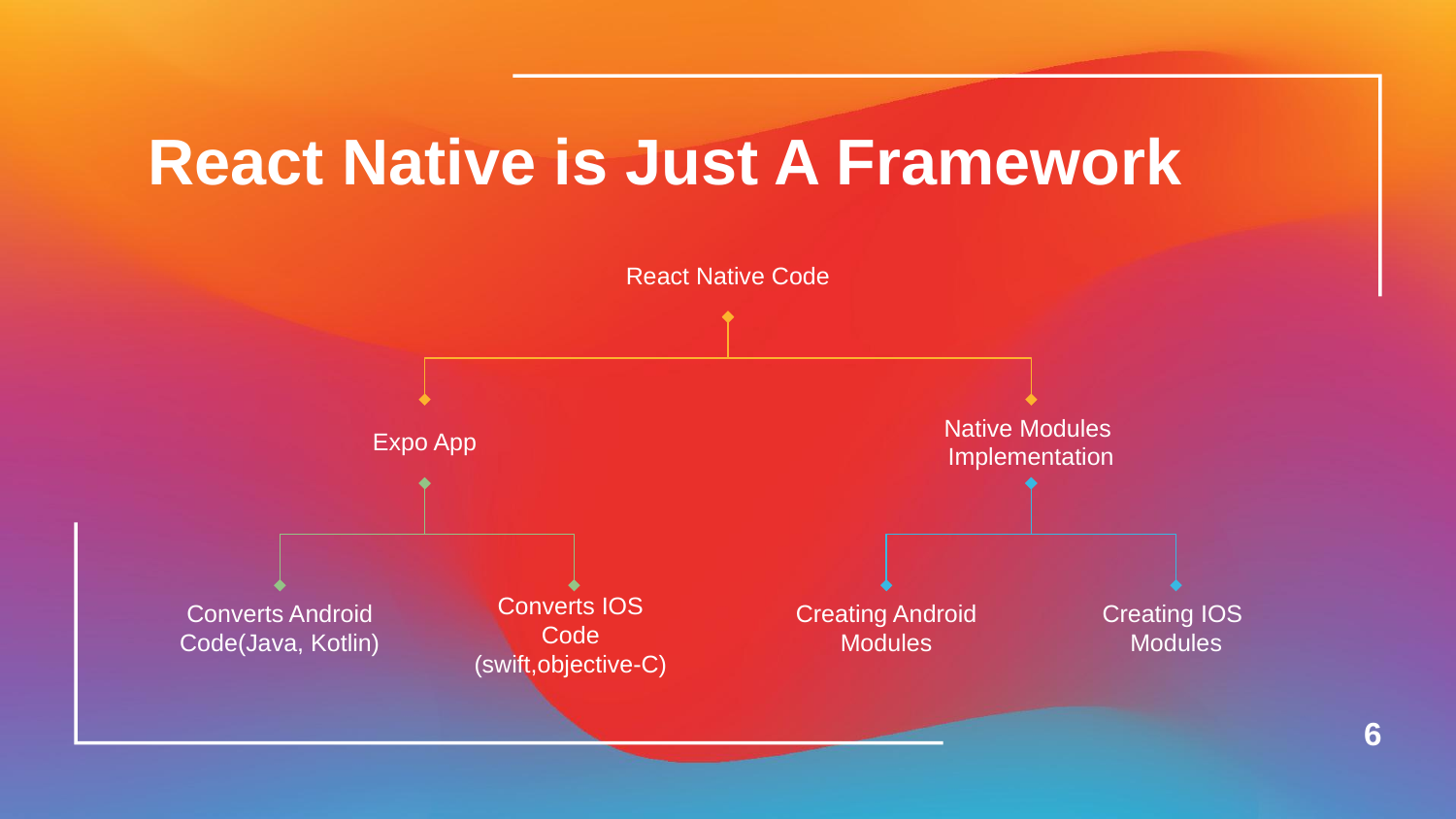

# React Native is Just A Framework
React Native Code
Expo App
Native Modules
Implementation
Converts IOS
Code
(swift,objective-C)
Converts Android Code(Java, Kotlin)
Creating Android
Modules
Creating IOS
Modules
6